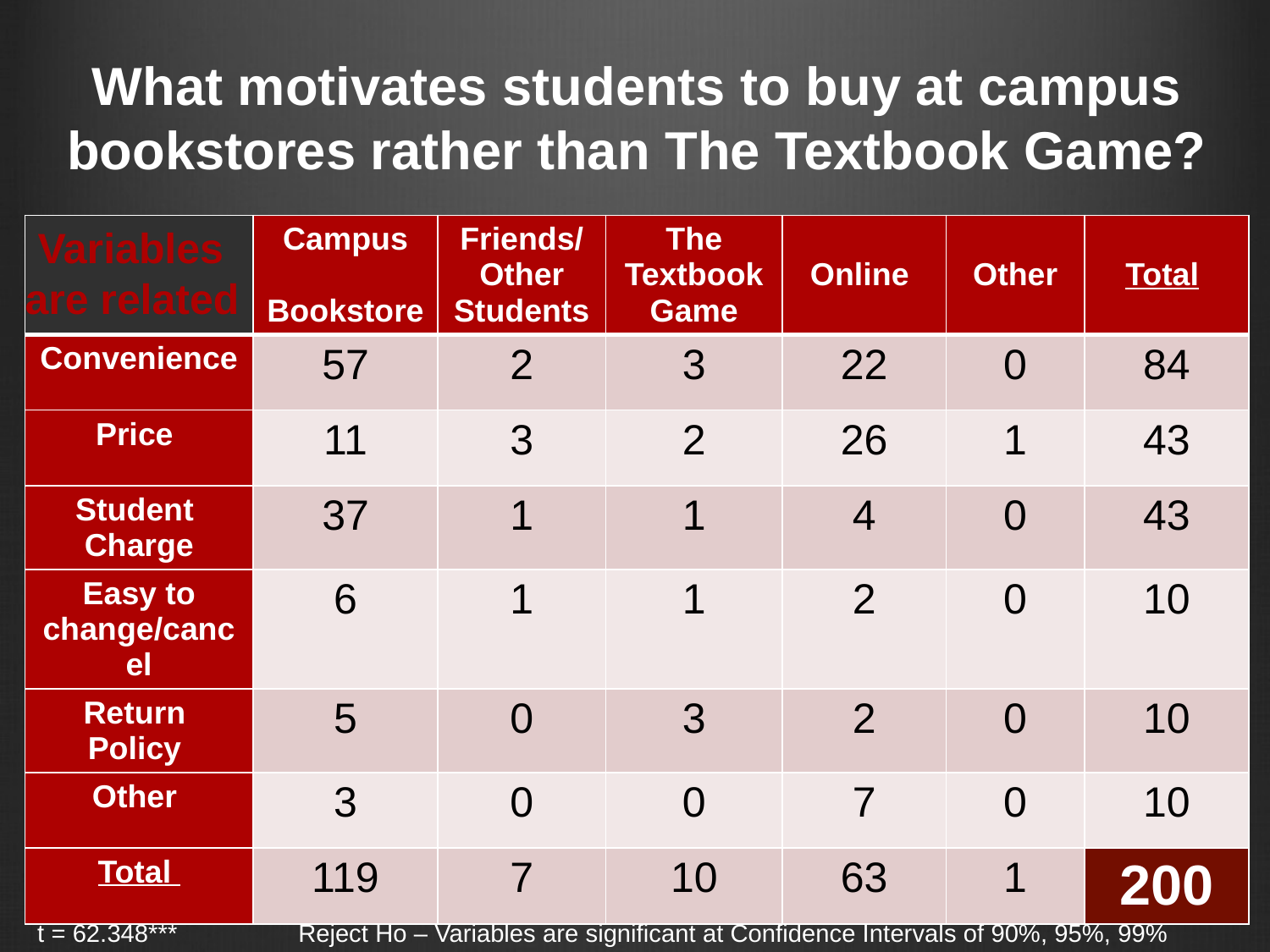

# What motivates students to buy at campus bookstores rather than The Textbook Game?
|  | Campus Bookstore | Friends/ Other Students | The Textbook Game | Online | Other | Total |
| --- | --- | --- | --- | --- | --- | --- |
| Convenience | 57 | 2 | 3 | 22 | 0 | 84 |
| Price | 11 | 3 | 2 | 26 | 1 | 43 |
| Student Charge | 37 | 1 | 1 | 4 | 0 | 43 |
| Easy to change/cancel | 6 | 1 | 1 | 2 | 0 | 10 |
| Return Policy | 5 | 0 | 3 | 2 | 0 | 10 |
| Other | 3 | 0 | 0 | 7 | 0 | 10 |
| Total | 119 | 7 | 10 | 63 | 1 | 200 |
Variables
are related
t = 62.348***	 Reject Ho – Variables are significant at Confidence Intervals of 90%, 95%, 99%